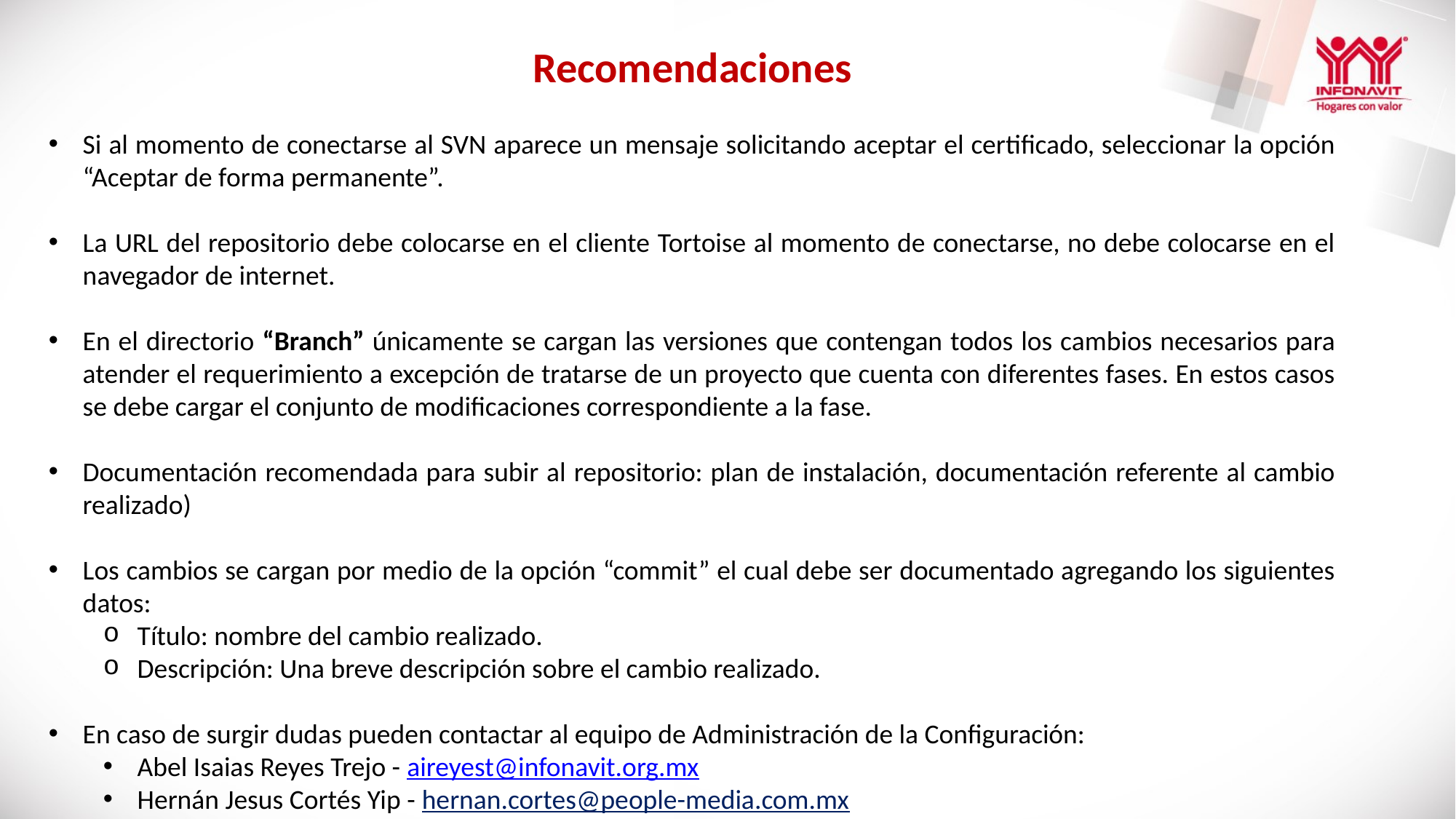

Recomendaciones
Si al momento de conectarse al SVN aparece un mensaje solicitando aceptar el certificado, seleccionar la opción “Aceptar de forma permanente”.

La URL del repositorio debe colocarse en el cliente Tortoise al momento de conectarse, no debe colocarse en el navegador de internet.

En el directorio “Branch” únicamente se cargan las versiones que contengan todos los cambios necesarios para atender el requerimiento a excepción de tratarse de un proyecto que cuenta con diferentes fases. En estos casos se debe cargar el conjunto de modificaciones correspondiente a la fase.

Documentación recomendada para subir al repositorio: plan de instalación, documentación referente al cambio realizado)

Los cambios se cargan por medio de la opción “commit” el cual debe ser documentado agregando los siguientes datos:
Título: nombre del cambio realizado.
Descripción: Una breve descripción sobre el cambio realizado.

En caso de surgir dudas pueden contactar al equipo de Administración de la Configuración:
Abel Isaias Reyes Trejo - aireyest@infonavit.org.mx
Hernán Jesus Cortés Yip - hernan.cortes@people-media.com.mx